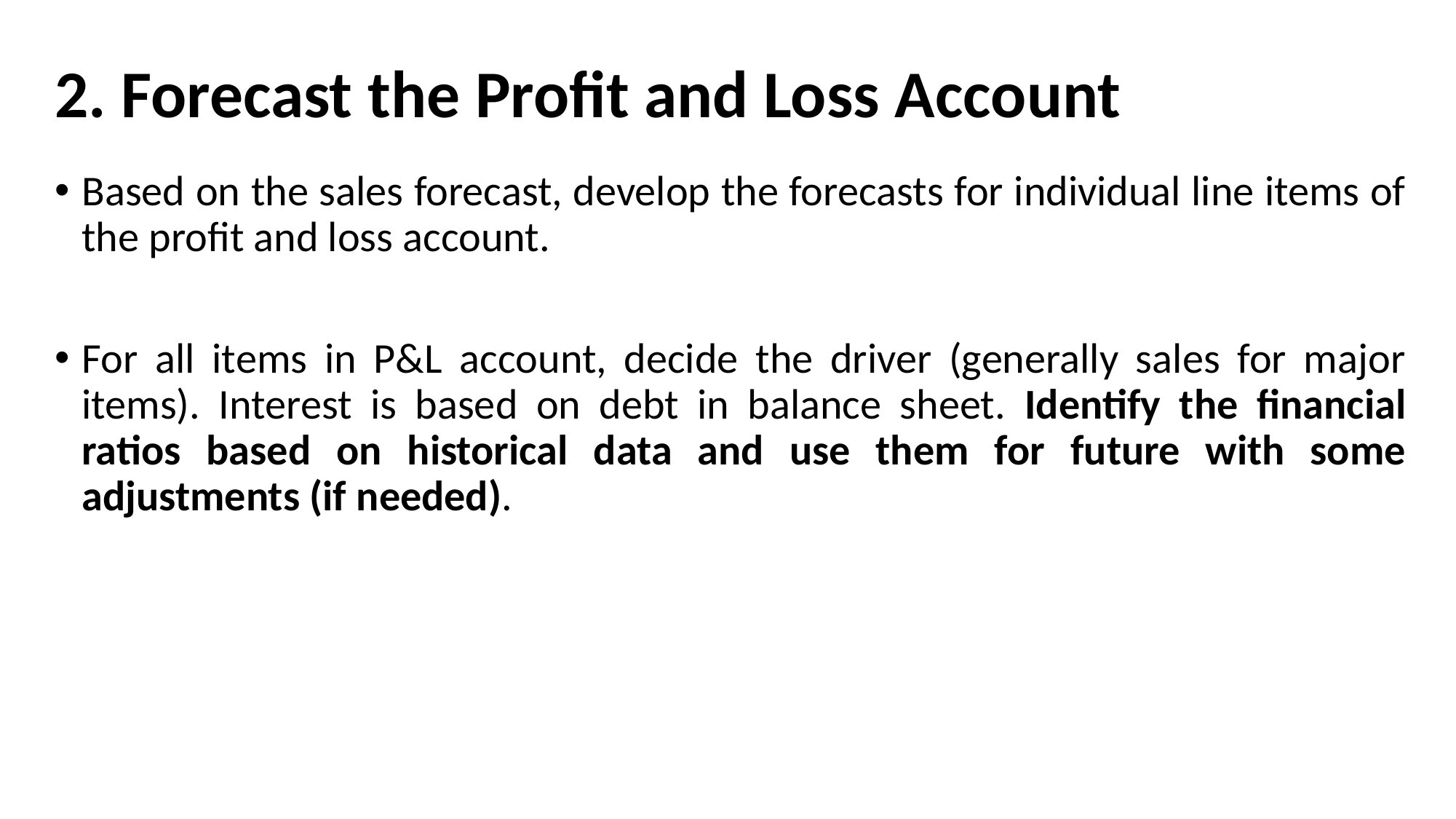

# 2. Forecast the Profit and Loss Account
Based on the sales forecast, develop the forecasts for individual line items of the profit and loss account.

For all items in P&L account, decide the driver (generally sales for major items). Interest is based on debt in balance sheet. Identify the financial ratios based on historical data and use them for future with some adjustments (if needed).